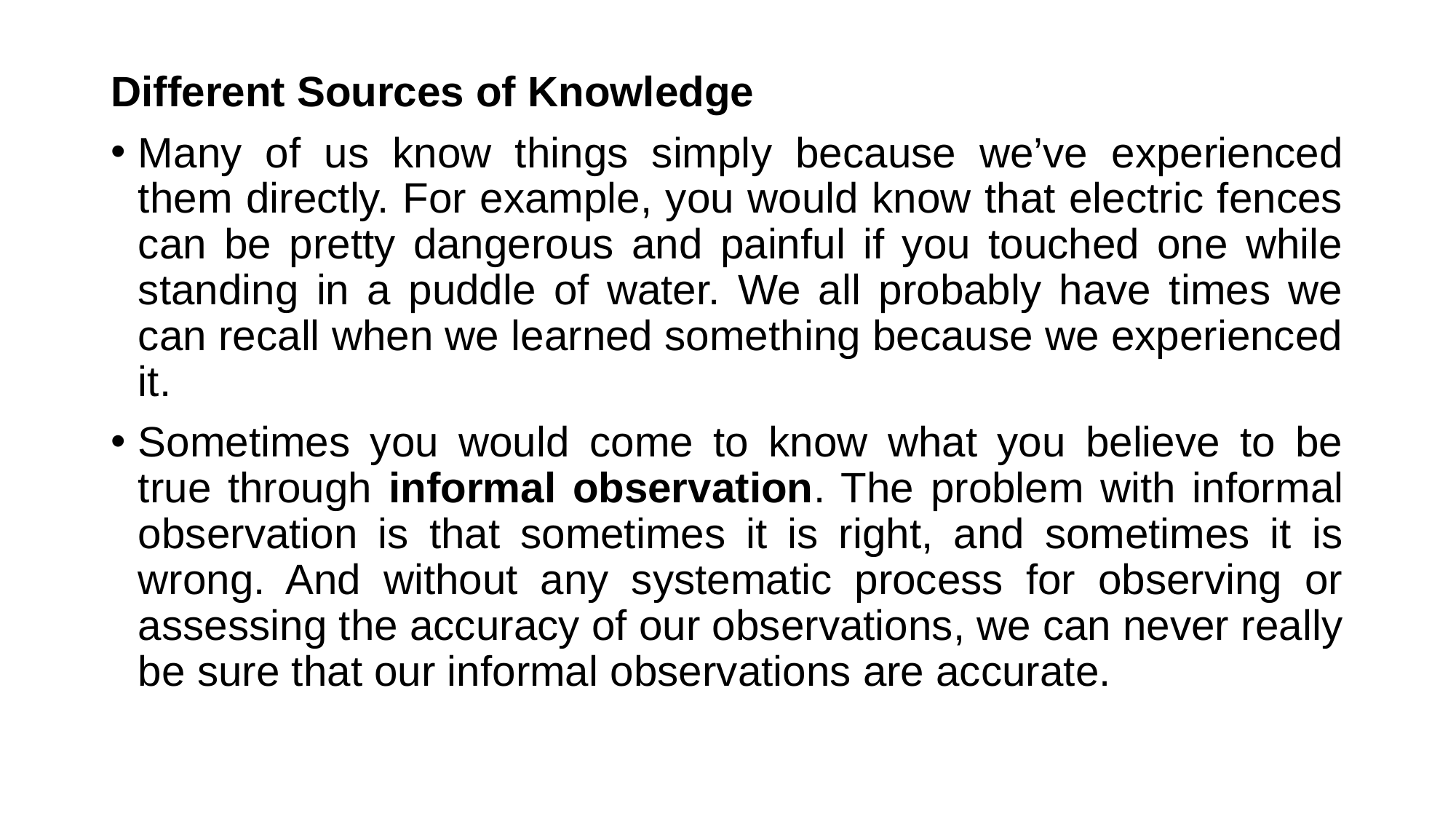

Different Sources of Knowledge
Many of us know things simply because we’ve experienced them directly. For example, you would know that electric fences can be pretty dangerous and painful if you touched one while standing in a puddle of water. We all probably have times we can recall when we learned something because we experienced it.
Sometimes you would come to know what you believe to be true through informal observation. The problem with informal observation is that sometimes it is right, and sometimes it is wrong. And without any systematic process for observing or assessing the accuracy of our observations, we can never really be sure that our informal observations are accurate.